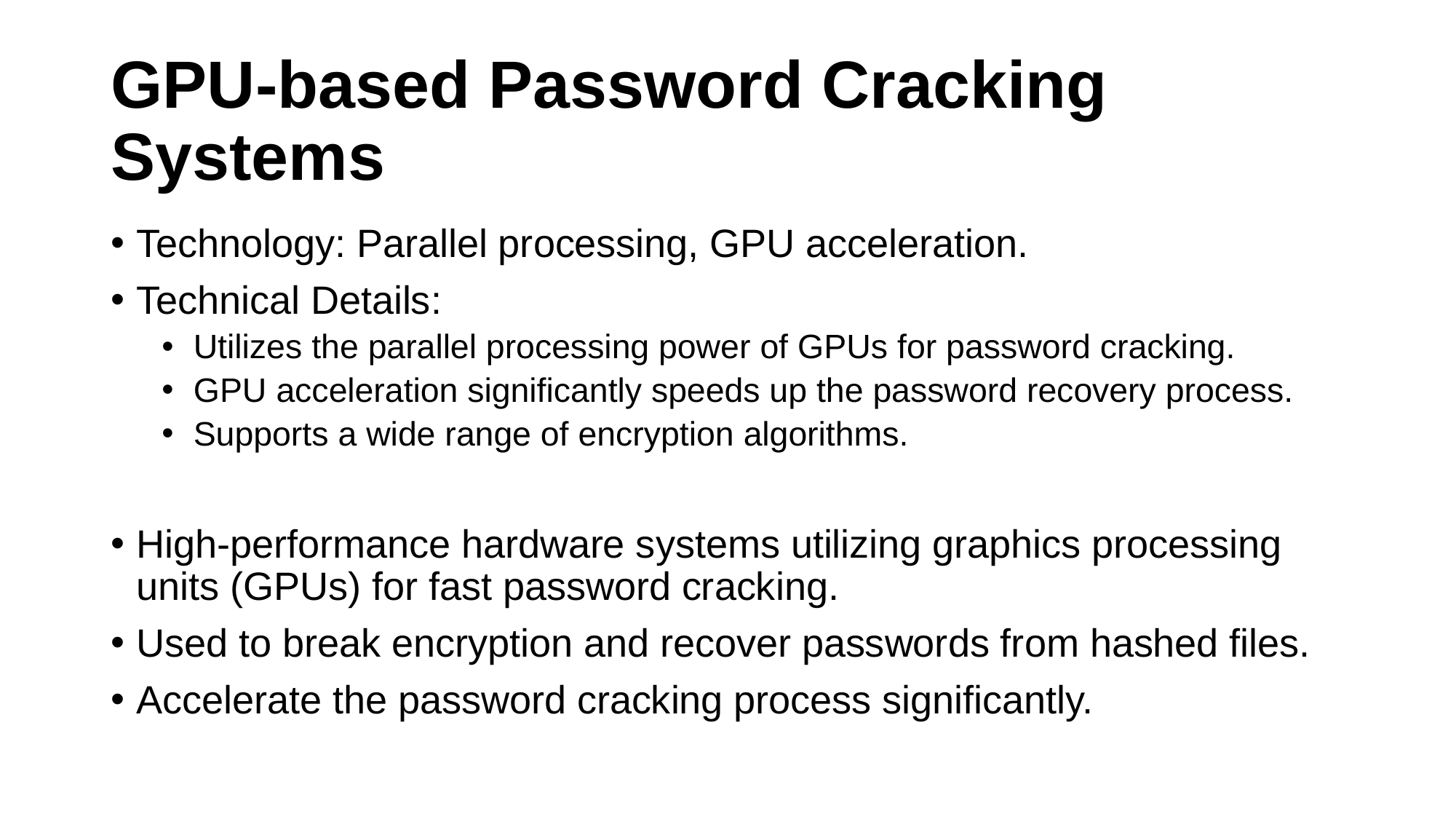

# GPU-based Password Cracking Systems
Technology: Parallel processing, GPU acceleration.
Technical Details:
Utilizes the parallel processing power of GPUs for password cracking.
GPU acceleration significantly speeds up the password recovery process.
Supports a wide range of encryption algorithms.

High-performance hardware systems utilizing graphics processing units (GPUs) for fast password cracking.
Used to break encryption and recover passwords from hashed files.
Accelerate the password cracking process significantly.